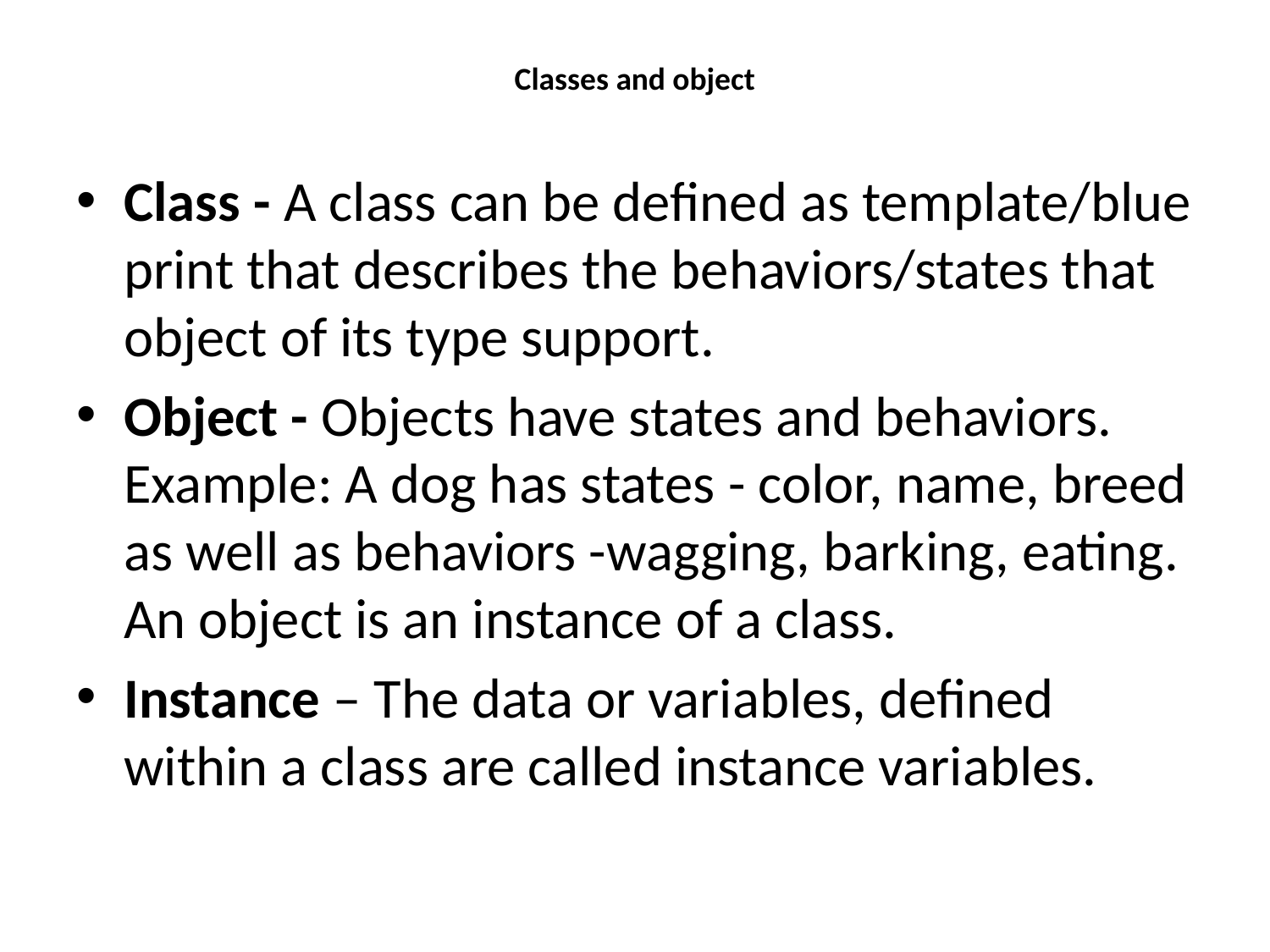

# Classes and object
Class - A class can be defined as template/blue print that describes the behaviors/states that object of its type support.
Object - Objects have states and behaviors. Example: A dog has states - color, name, breed as well as behaviors -wagging, barking, eating. An object is an instance of a class.
Instance – The data or variables, defined within a class are called instance variables.